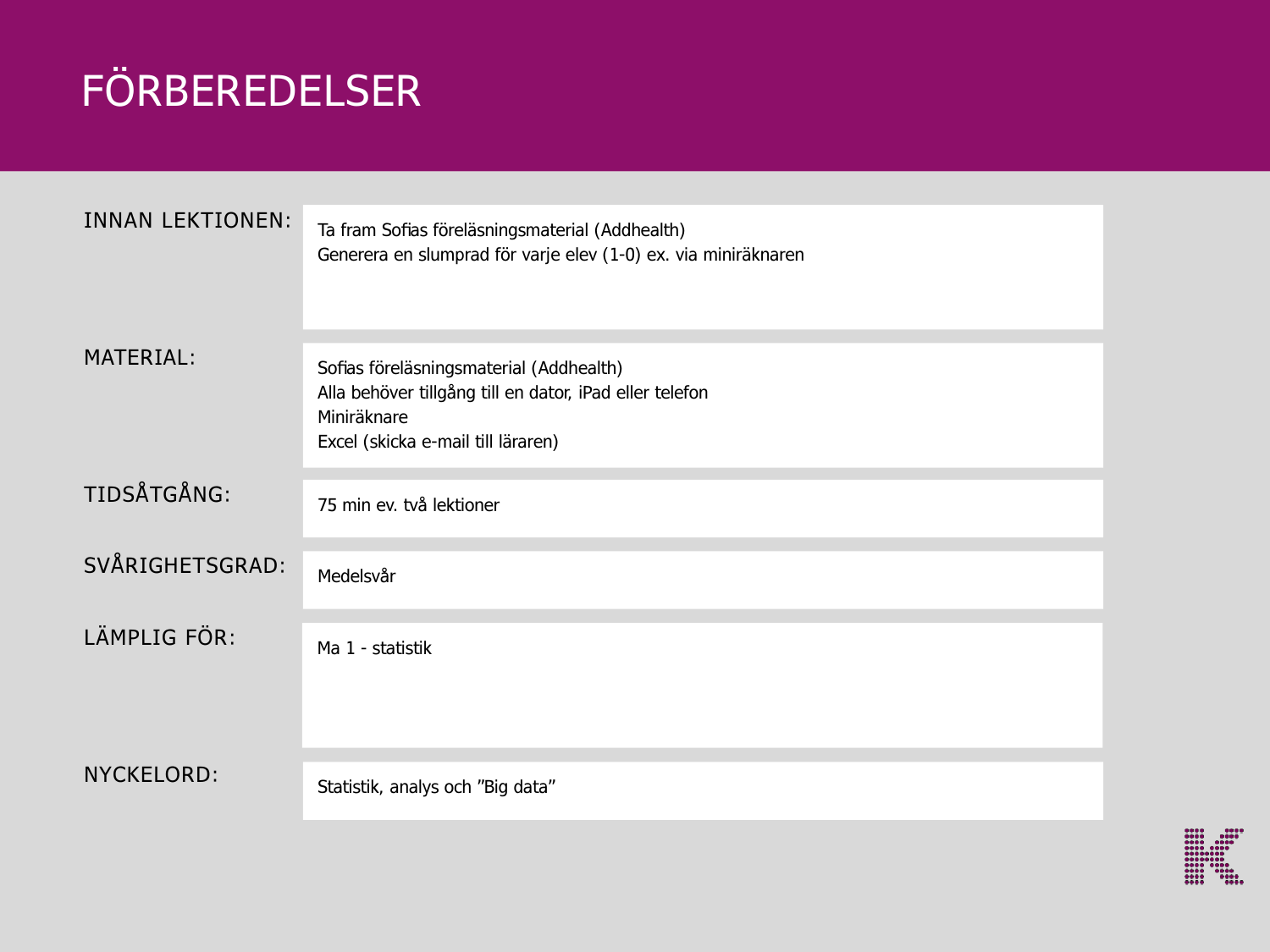

FÖRBEREDELSER

Ta fram Sofias föreläsningsmaterial (Addhealth)
Generera en slumprad för varje elev (1-0) ex. via miniräknaren
INNAN LEKTIONEN:

Sofias föreläsningsmaterial (Addhealth)
Alla behöver tillgång till en dator, iPad eller telefon
Miniräknare
Excel (skicka e-mail till läraren)
MATERIAL:

75 min ev. två lektioner
TIDSÅTGÅNG:

Medelsvår
SVÅRIGHETSGRAD:

Ma 1 - statistik
LÄMPLIG FÖR:

Statistik, analys och ”Big data”
NYCKELORD: